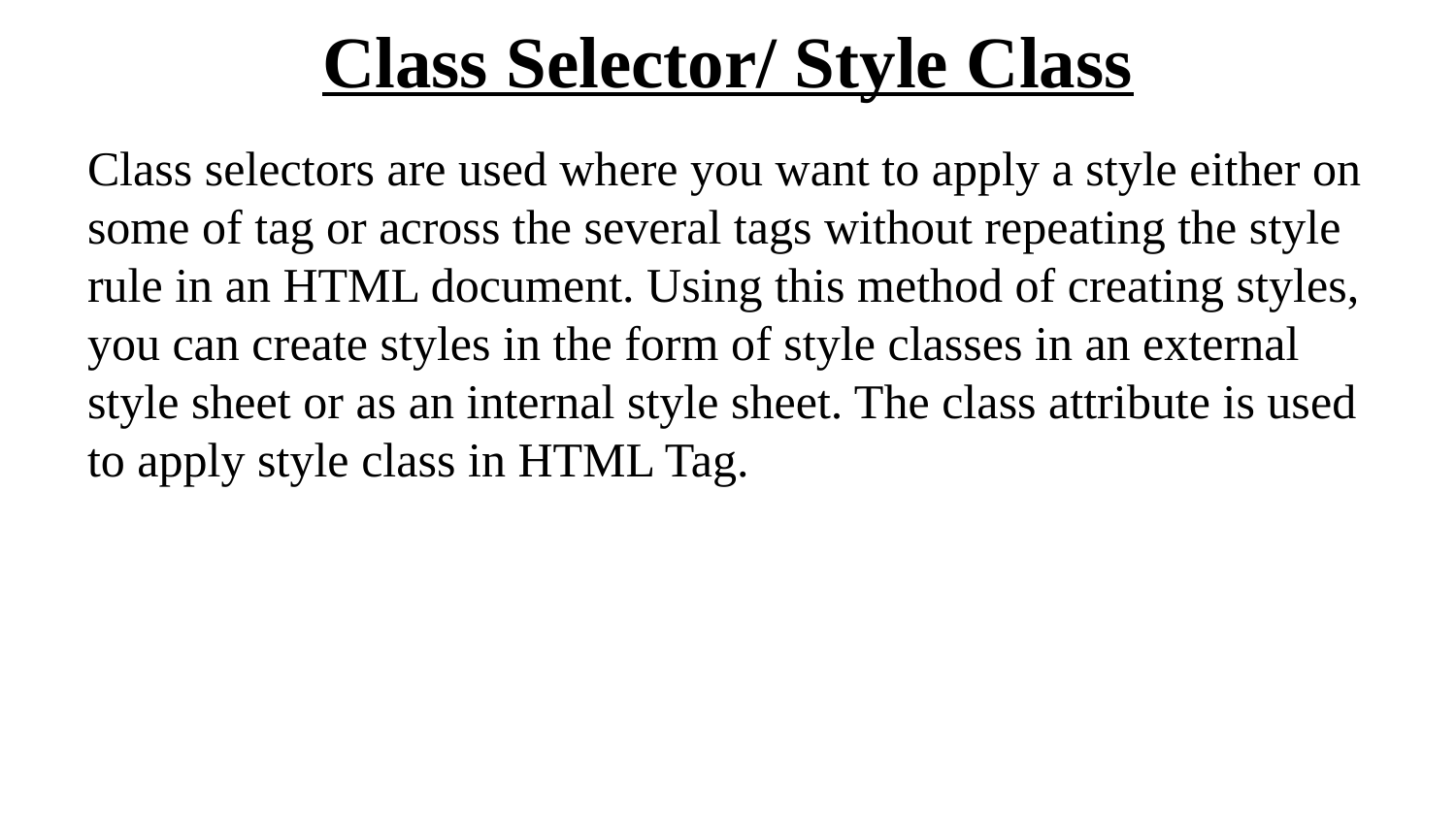

# Class Selector/ Style Class
Class selectors are used where you want to apply a style either on some of tag or across the several tags without repeating the style rule in an HTML document. Using this method of creating styles, you can create styles in the form of style classes in an external style sheet or as an internal style sheet. The class attribute is used to apply style class in HTML Tag.